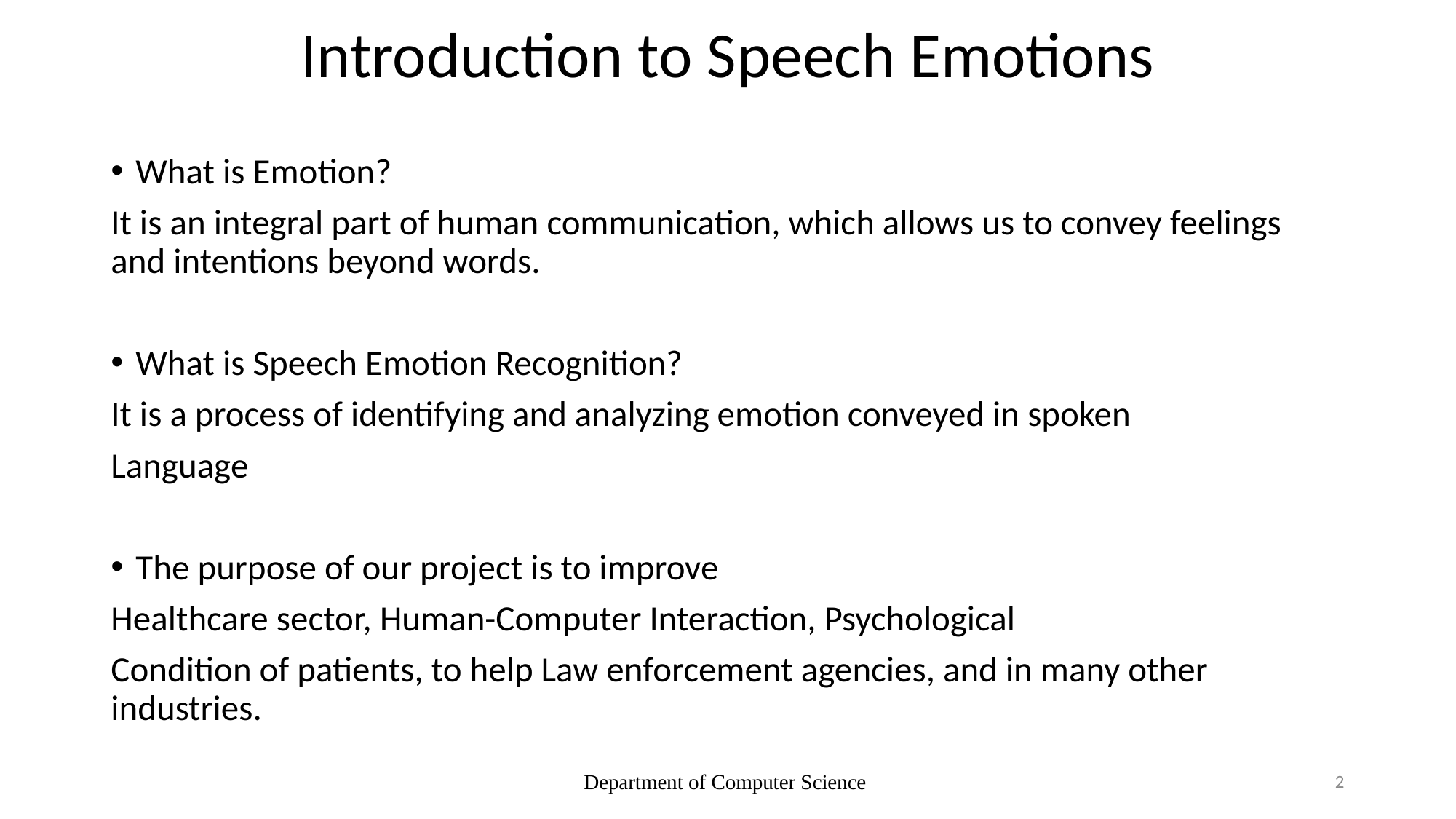

# Introduction to Speech Emotions
What is Emotion?
It is an integral part of human communication, which allows us to convey feelings and intentions beyond words.

What is Speech Emotion Recognition?
It is a process of identifying and analyzing emotion conveyed in spoken
Language

The purpose of our project is to improve
Healthcare sector, Human-Computer Interaction, Psychological
Condition of patients, to help Law enforcement agencies, and in many other industries.
Department of Computer Science
2